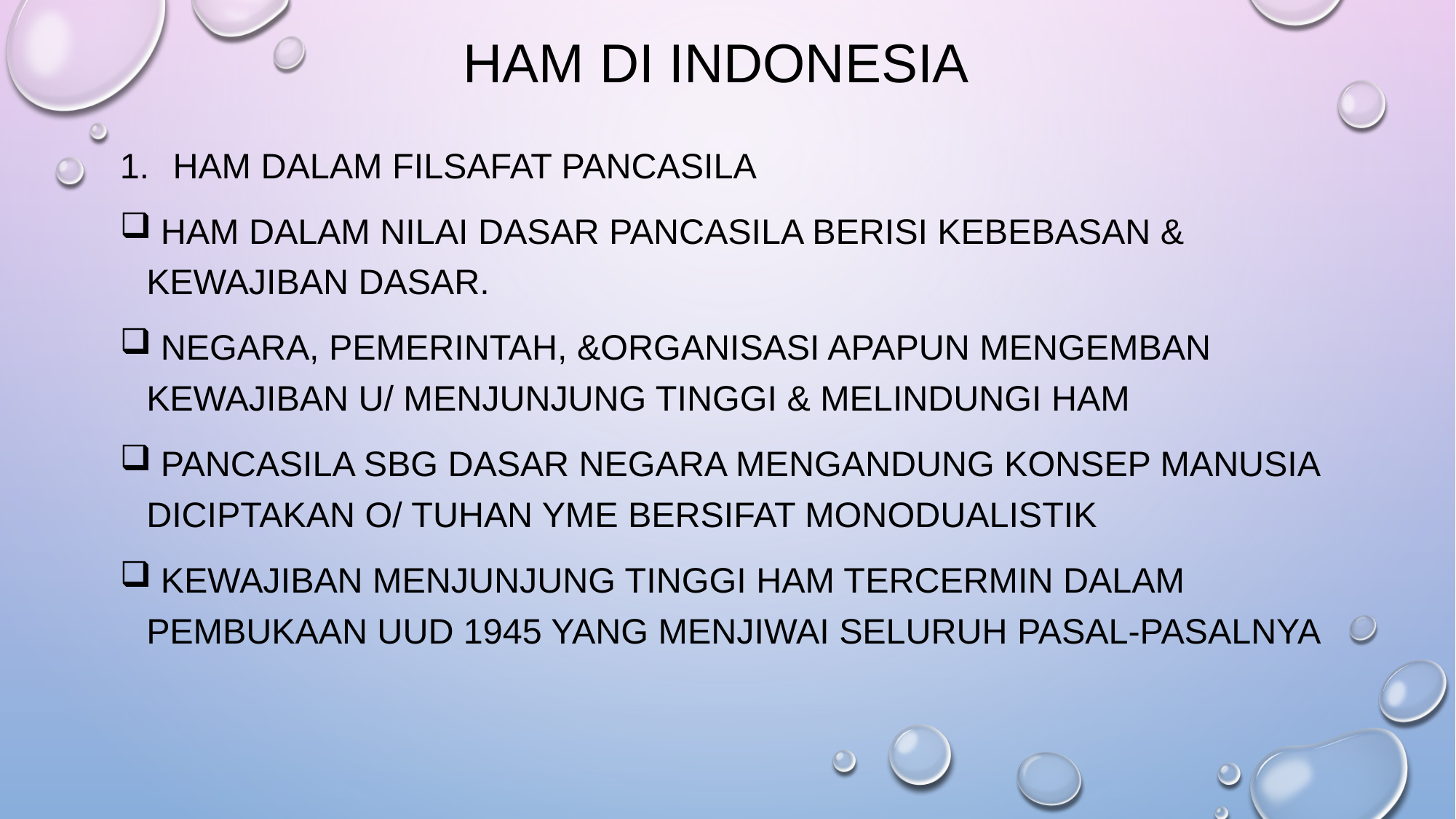

# Ham di indonesia
Ham dalam filsafat pancasila
 Ham dalam nilai dasar pancasila berisi kebebasan & kewajiban dasar.
 Negara, pemerintah, &organisasi apapun mengemban kewajiban u/ menjunjung tinggi & melindungi ham
 pancasila sbg dasar Negara mengandung konsep manusia diciptakan o/ tuhan yme bersifat monodualistik
 kewajiban menjunjung tinggi ham tercermin dalam pembukaan uud 1945 yang menjiwai seluruh pasal-pasalnya